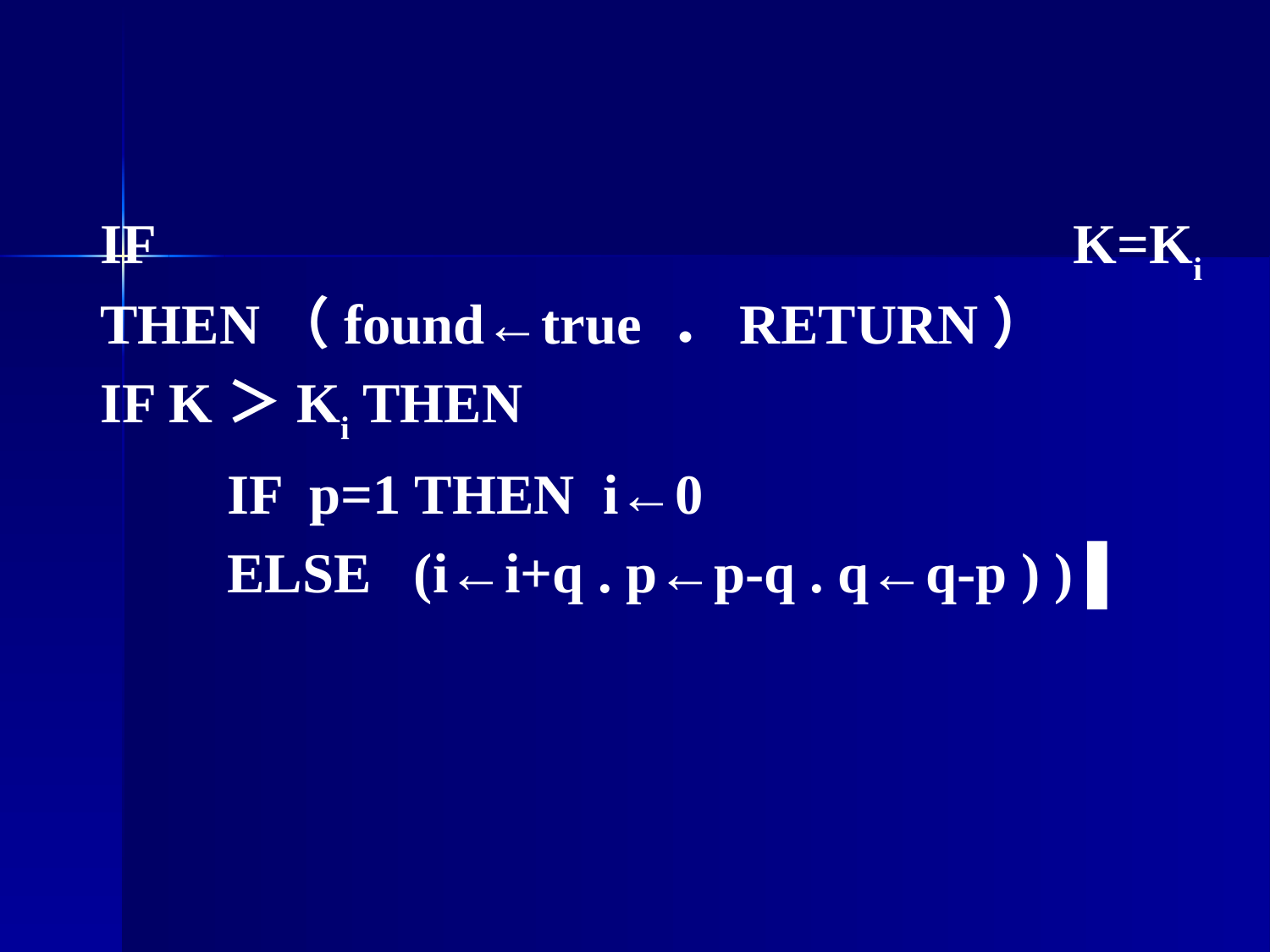

IF K=Ki THEN（found←true ．RETURN）
	IF K＞Ki THEN
		IF  p=1 THEN  i←0
		ELSE   (i←i+q . p←p-q . q←q-p ) ) ▌